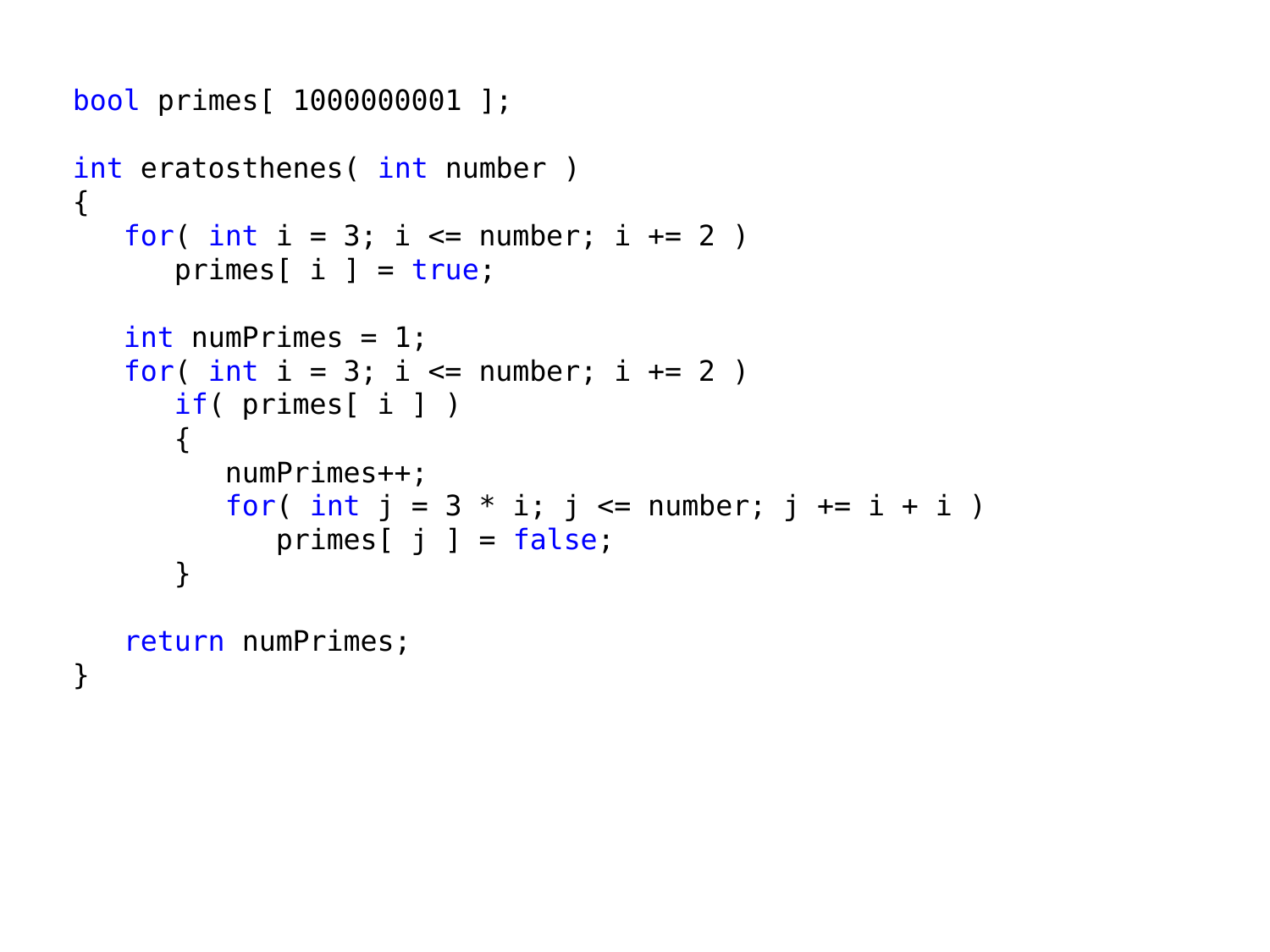

bool primes[ 1000000001 ];

int eratosthenes( int number )
{
   for( int i = 3; i <= number; i += 2 )
      primes[ i ] = true;

   int numPrimes = 1;
   for( int i = 3; i <= number; i += 2 )
      if( primes[ i ] )
      {
         numPrimes++;
         for( int j = 3 * i; j <= number; j += i + i )
            primes[ j ] = false;
      }

   return numPrimes;
}